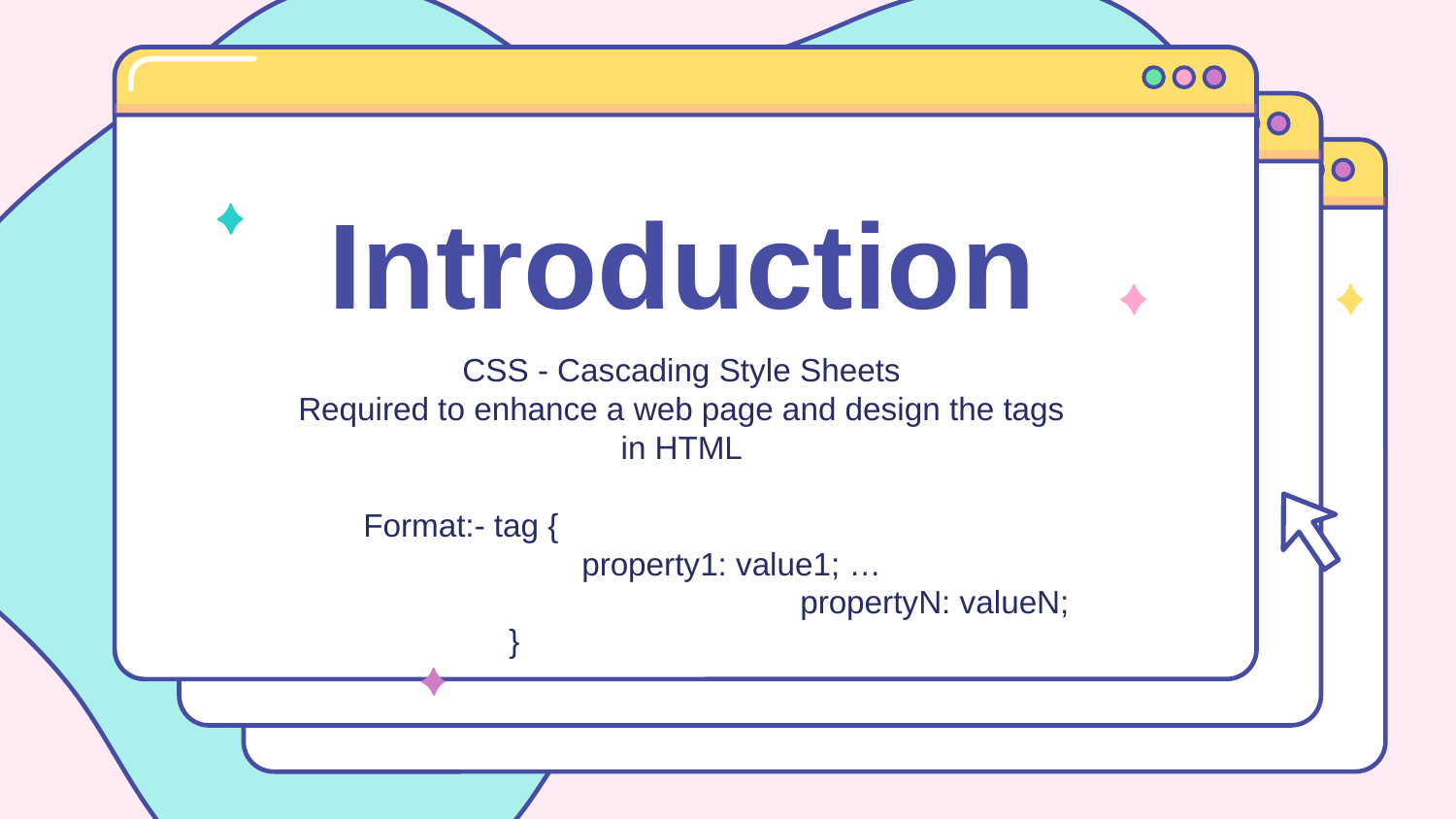

# Introduction

CSS - Cascading Style Sheets
Required to enhance a web page and design the tags in HTML

Format:- tag {
property1: value1; …
			propertyN: valueN;
}